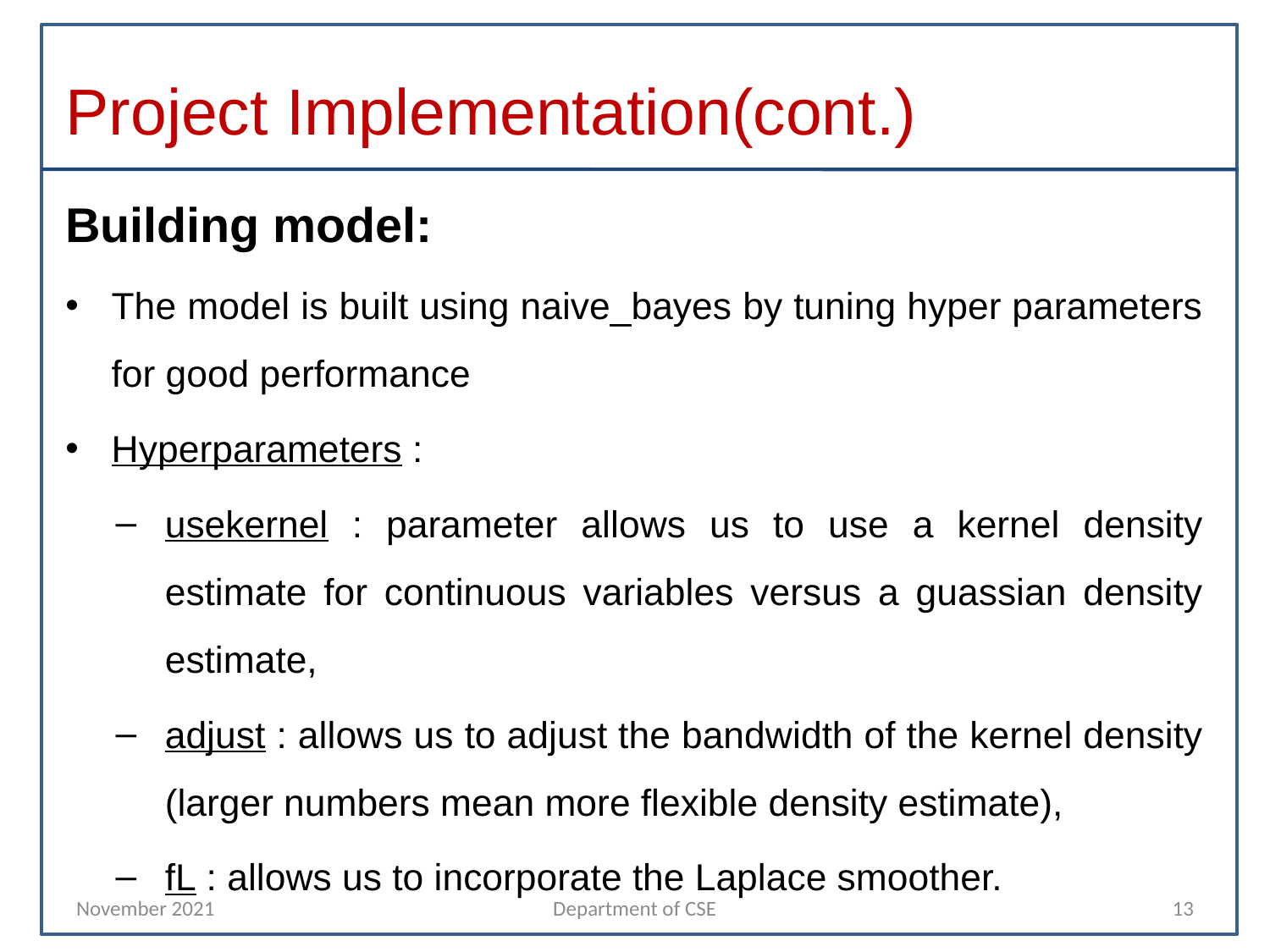

# Project Implementation(cont.)
Building model:
The model is built using naive_bayes by tuning hyper parameters for good performance
Hyperparameters :
usekernel : parameter allows us to use a kernel density estimate for continuous variables versus a guassian density estimate,
adjust : allows us to adjust the bandwidth of the kernel density (larger numbers mean more flexible density estimate),
fL : allows us to incorporate the Laplace smoother.

November 2021
Department of CSE
13